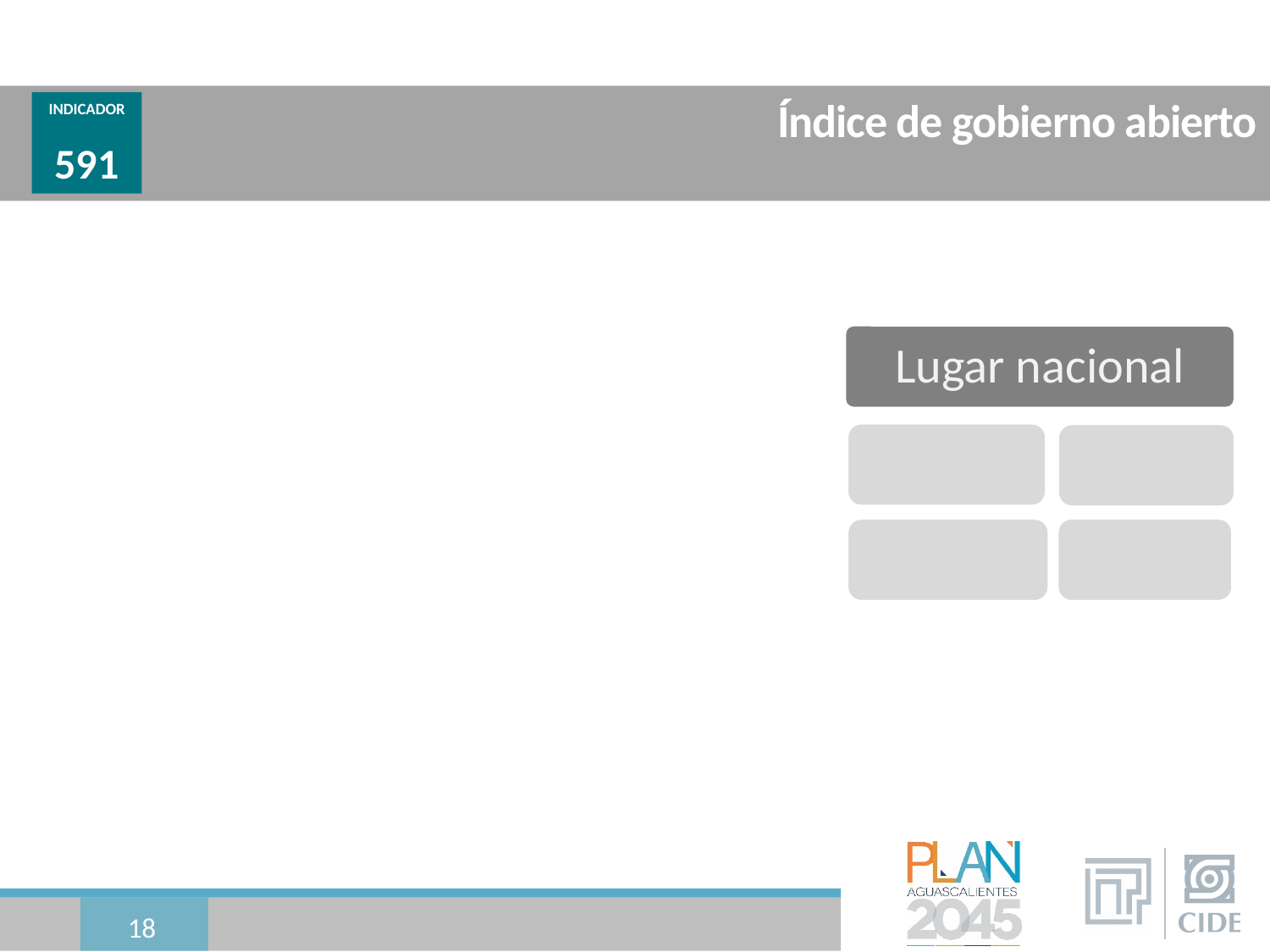

# Índice de gobierno abierto
INDICADOR

591

18